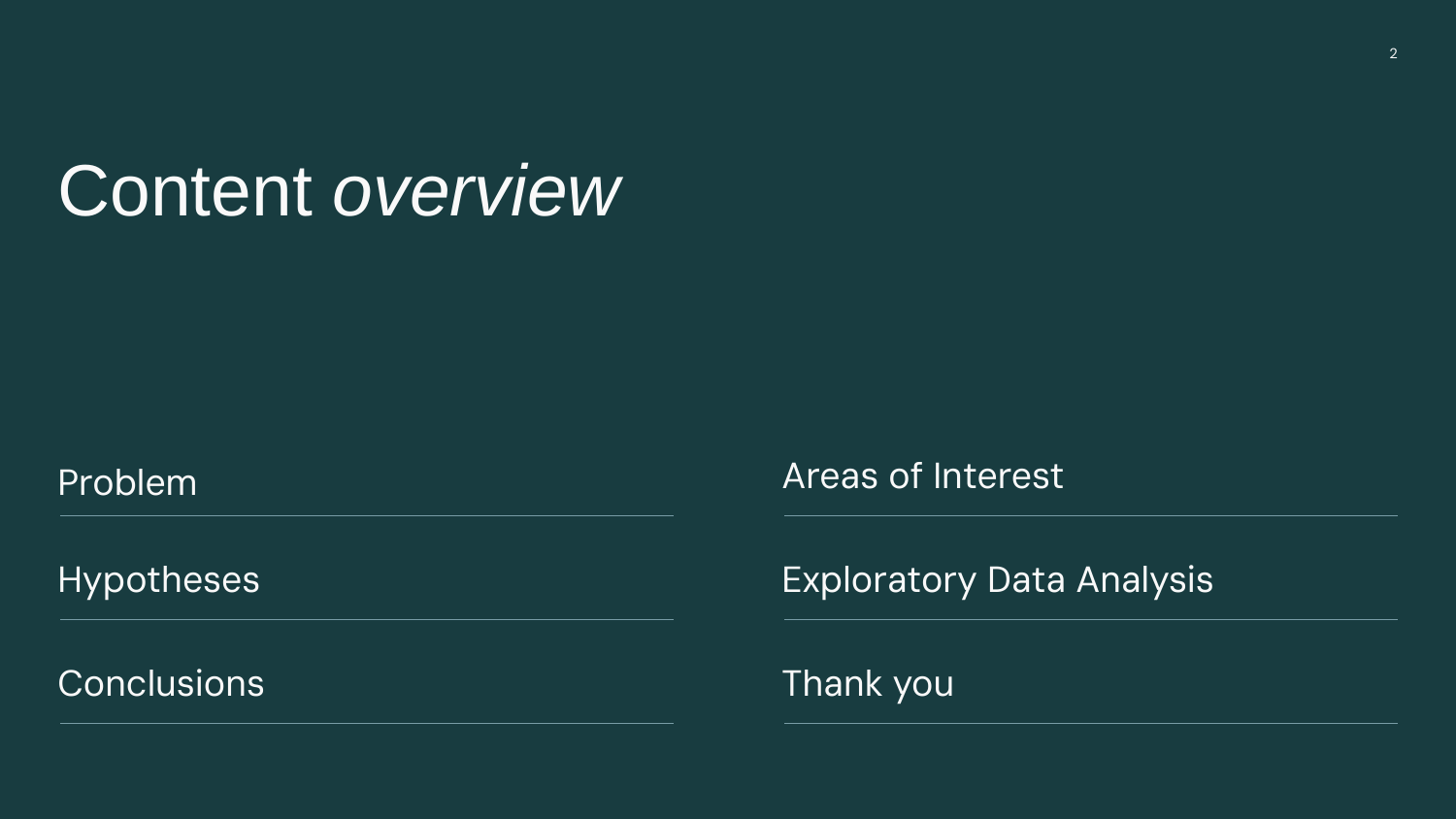

2
# Content overview

Problem
Areas of Interest

Hypotheses

Exploratory Data Analysis

Conclusions
Thank you